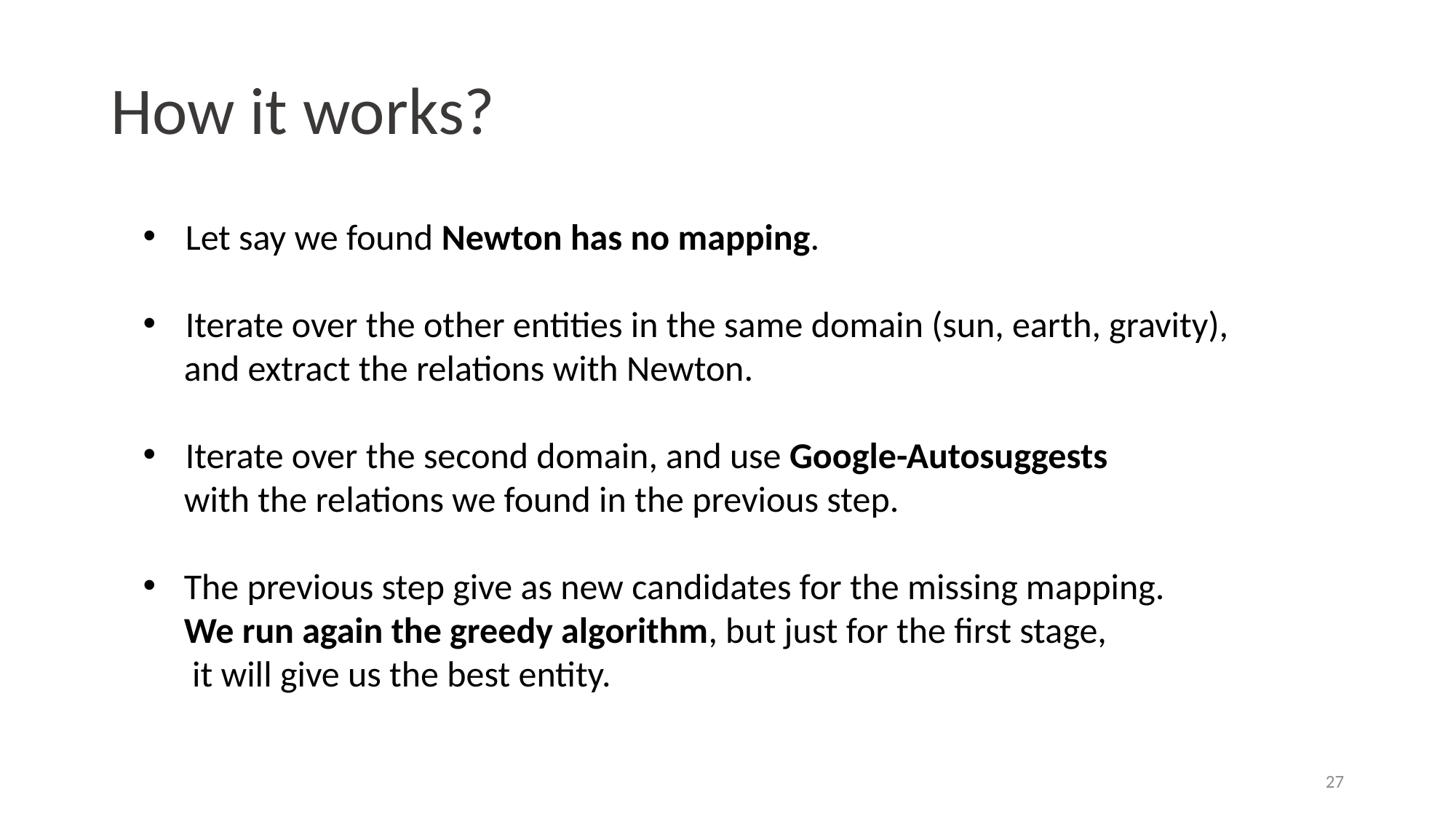

# How it works?
 Let say we found Newton has no mapping.

 Iterate over the other entities in the same domain (sun, earth, gravity),
     and extract the relations with Newton.

 Iterate over the second domain, and use Google-Autosuggests
     with the relations we found in the previous step.

The previous step give as new candidates for the missing mapping.
     We run again the greedy algorithm, but just for the first stage,
      it will give us the best entity.

27